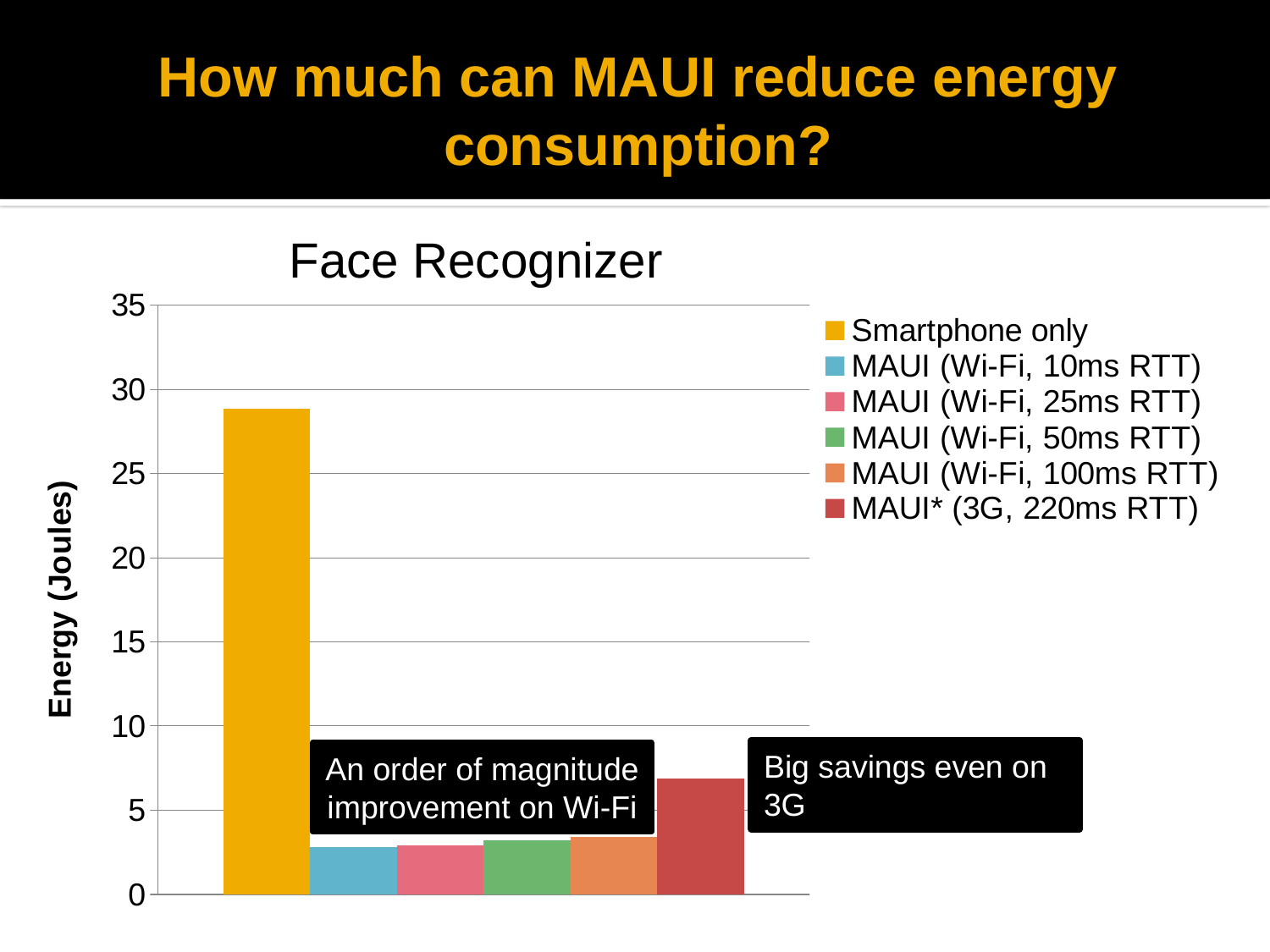

# How much can MAUI reduce energy consumption?
Face Recognizer

### Chart

| Category | Smartphone only | MAUI (Wi-Fi, 10ms RTT) | MAUI (Wi-Fi, 25ms RTT) | MAUI (Wi-Fi, 50ms RTT) | MAUI (Wi-Fi, 100ms RTT) | MAUI* (3G, 220ms RTT) |
|---|---|---|---|---|---|---|
| Identify Face | 28.84 | 2.8 | 2.9 | 3.2 | 3.4 | 6.9 |
Big savings even on 3G
An order of magnitude improvement on Wi-Fi